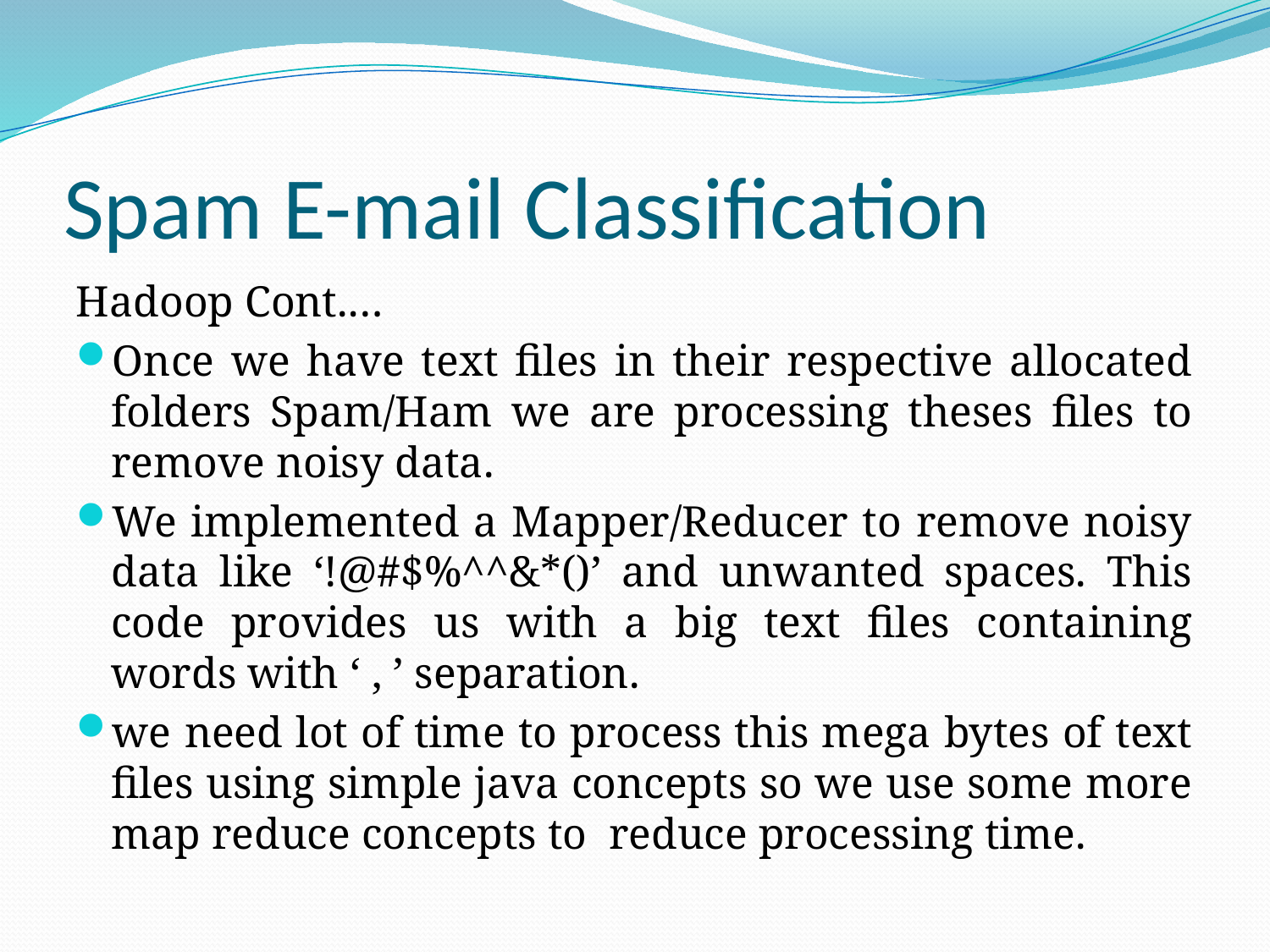

# Spam E-mail Classification
Hadoop Cont.…
Once we have text files in their respective allocated folders Spam/Ham we are processing theses files to remove noisy data.
We implemented a Mapper/Reducer to remove noisy data like ‘!@#$%^^&*()’ and unwanted spaces. This code provides us with a big text files containing words with ‘ , ’ separation.
we need lot of time to process this mega bytes of text files using simple java concepts so we use some more map reduce concepts to  reduce processing time.